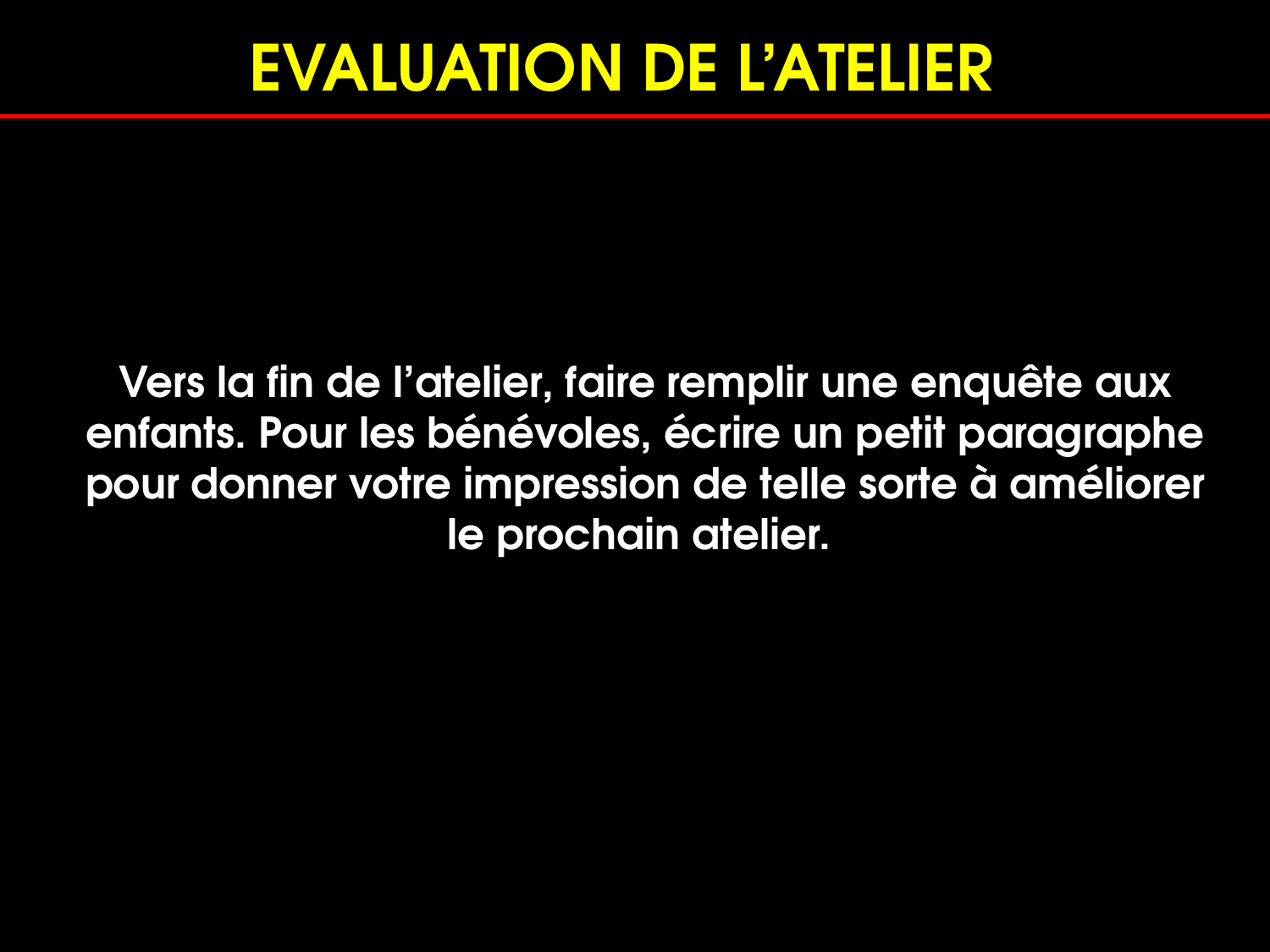

EVALUATION DE L’ATELIER

Vers la fin de l’atelier, faire remplir une enquête aux enfants. Pour les bénévoles, écrire un petit paragraphe pour donner votre impression de telle sorte à améliorer le prochain atelier.